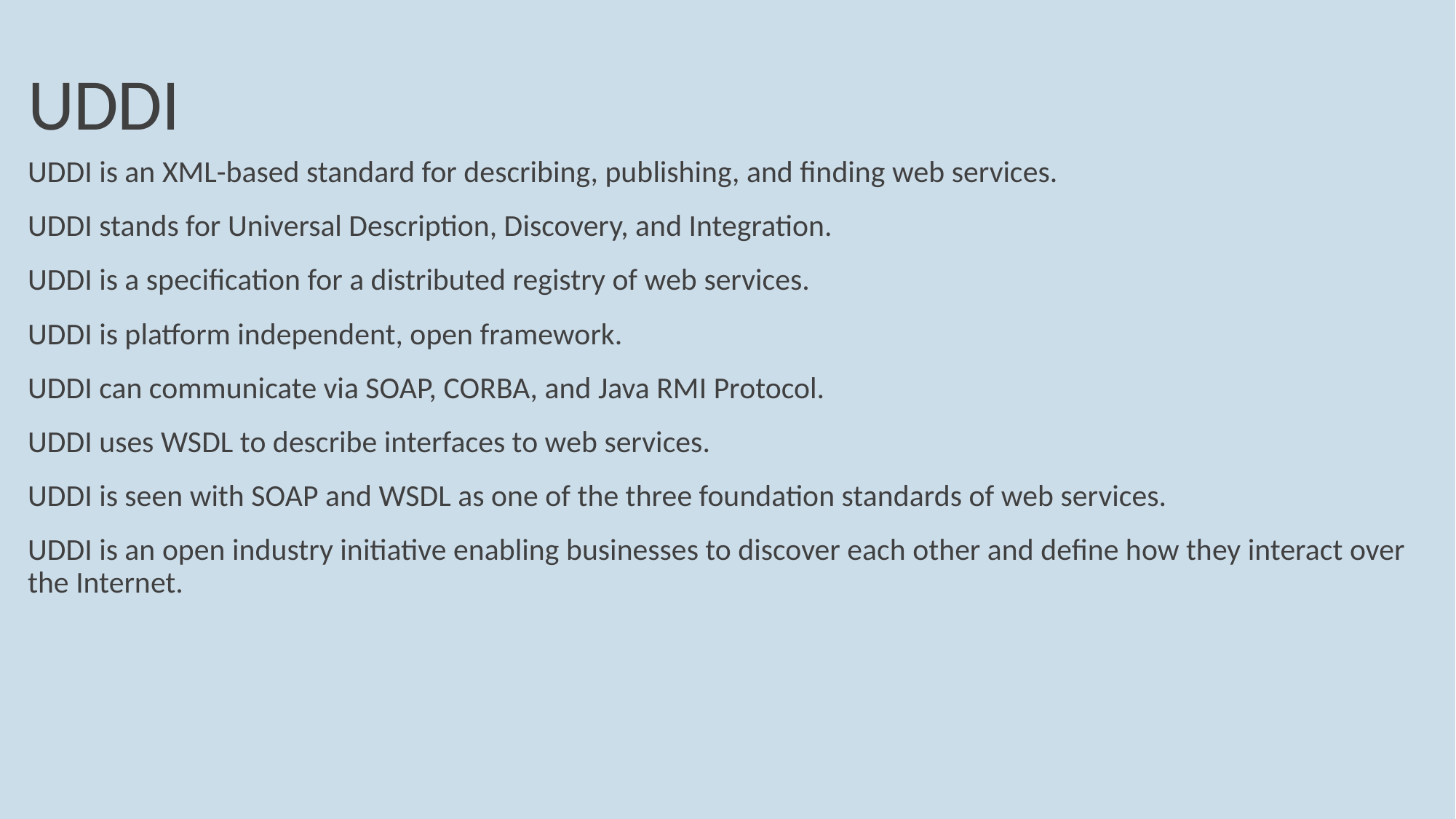

# UDDI
UDDI is an XML-based standard for describing, publishing, and finding web services.
UDDI stands for Universal Description, Discovery, and Integration.
UDDI is a specification for a distributed registry of web services.
UDDI is platform independent, open framework.
UDDI can communicate via SOAP, CORBA, and Java RMI Protocol.
UDDI uses WSDL to describe interfaces to web services.
UDDI is seen with SOAP and WSDL as one of the three foundation standards of web services.
UDDI is an open industry initiative enabling businesses to discover each other and define how they interact over the Internet.